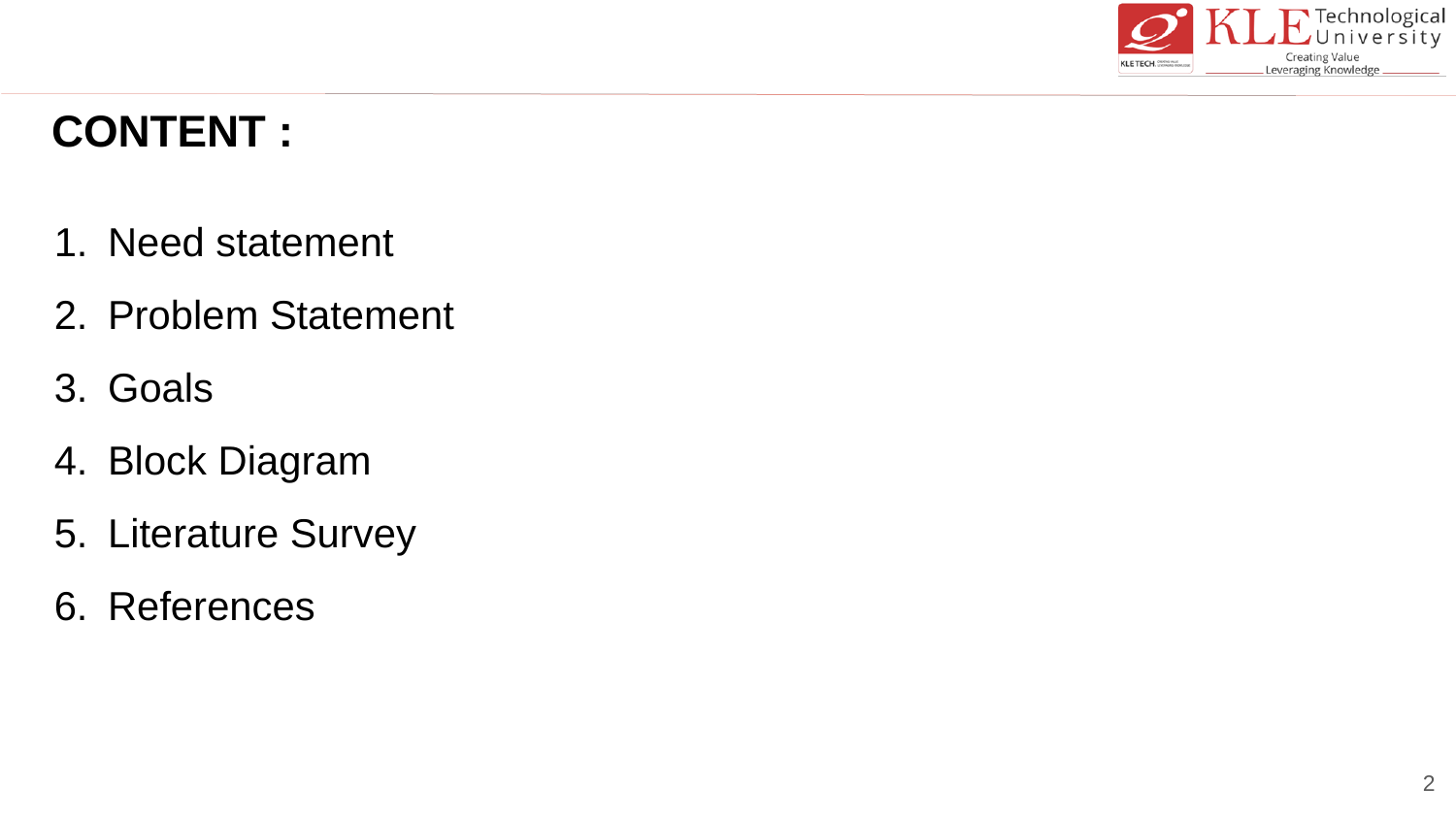

CONTENT :
Need statement
Problem Statement
Goals
Block Diagram
Literature Survey
References

2